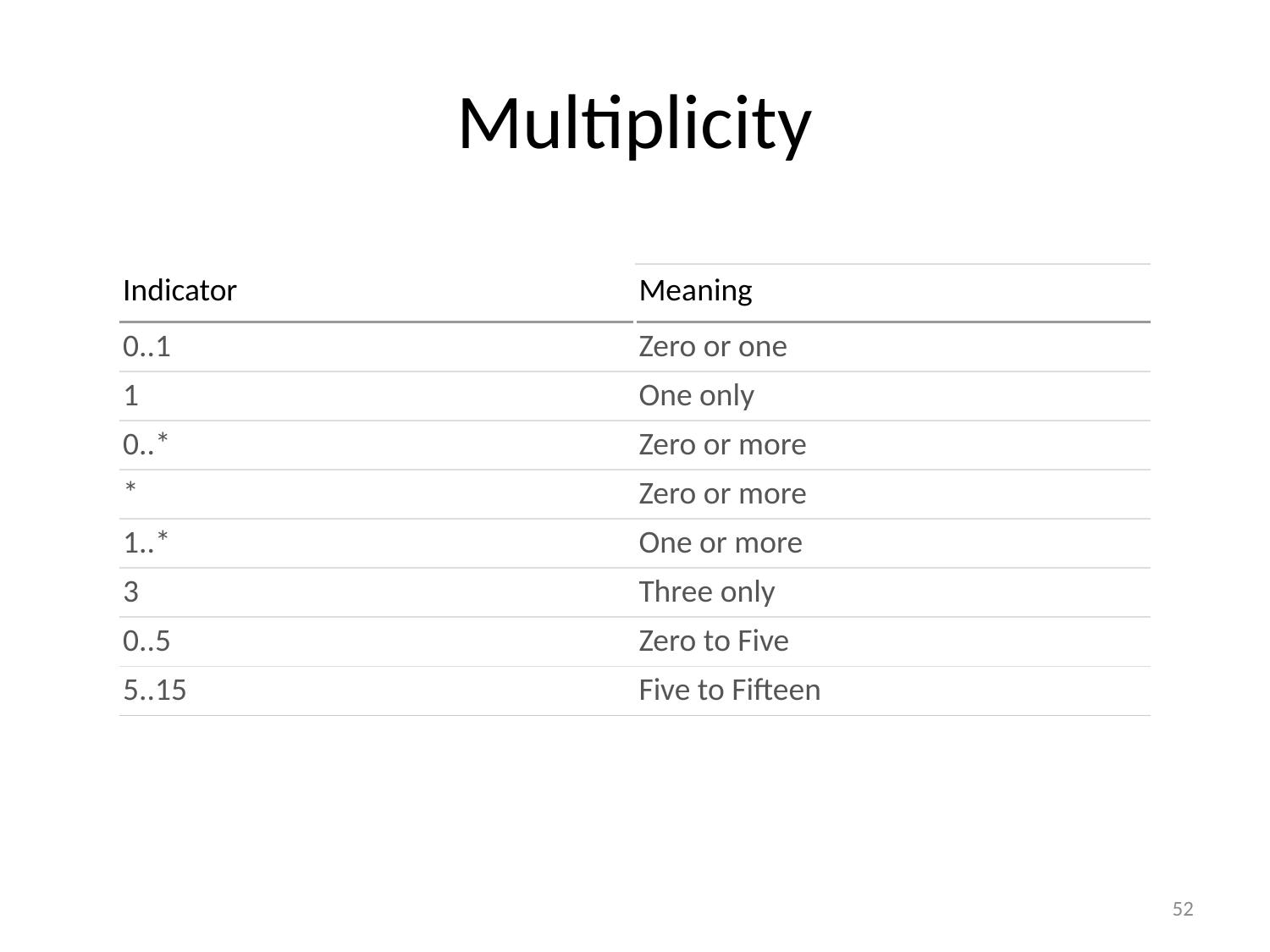

# Multiplicity
| Indicator | Meaning |
| --- | --- |
| 0..1 | Zero or one |
| 1 | One only |
| 0..\* | Zero or more |
| \* | Zero or more |
| 1..\* | One or more |
| 3 | Three only |
| 0..5 | Zero to Five |
| 5..15 | Five to Fifteen |
52